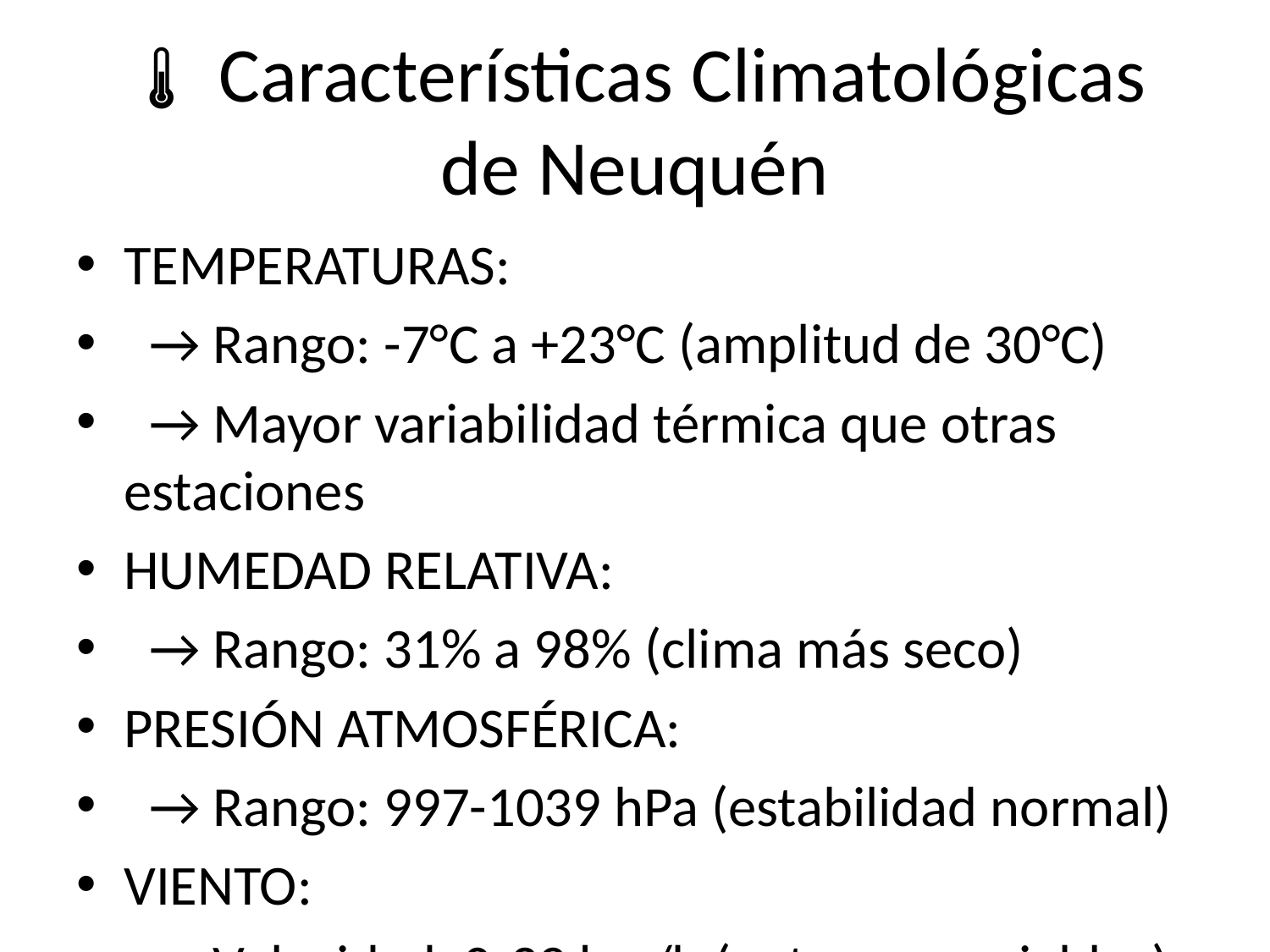

# 🌡️ Características Climatológicas de Neuquén
TEMPERATURAS:
  → Rango: -7°C a +23°C (amplitud de 30°C)
  → Mayor variabilidad térmica que otras estaciones
HUMEDAD RELATIVA:
  → Rango: 31% a 98% (clima más seco)
PRESIÓN ATMOSFÉRICA:
  → Rango: 997-1039 hPa (estabilidad normal)
VIENTO:
  → Velocidad: 0-39 km/h (patrones variables)